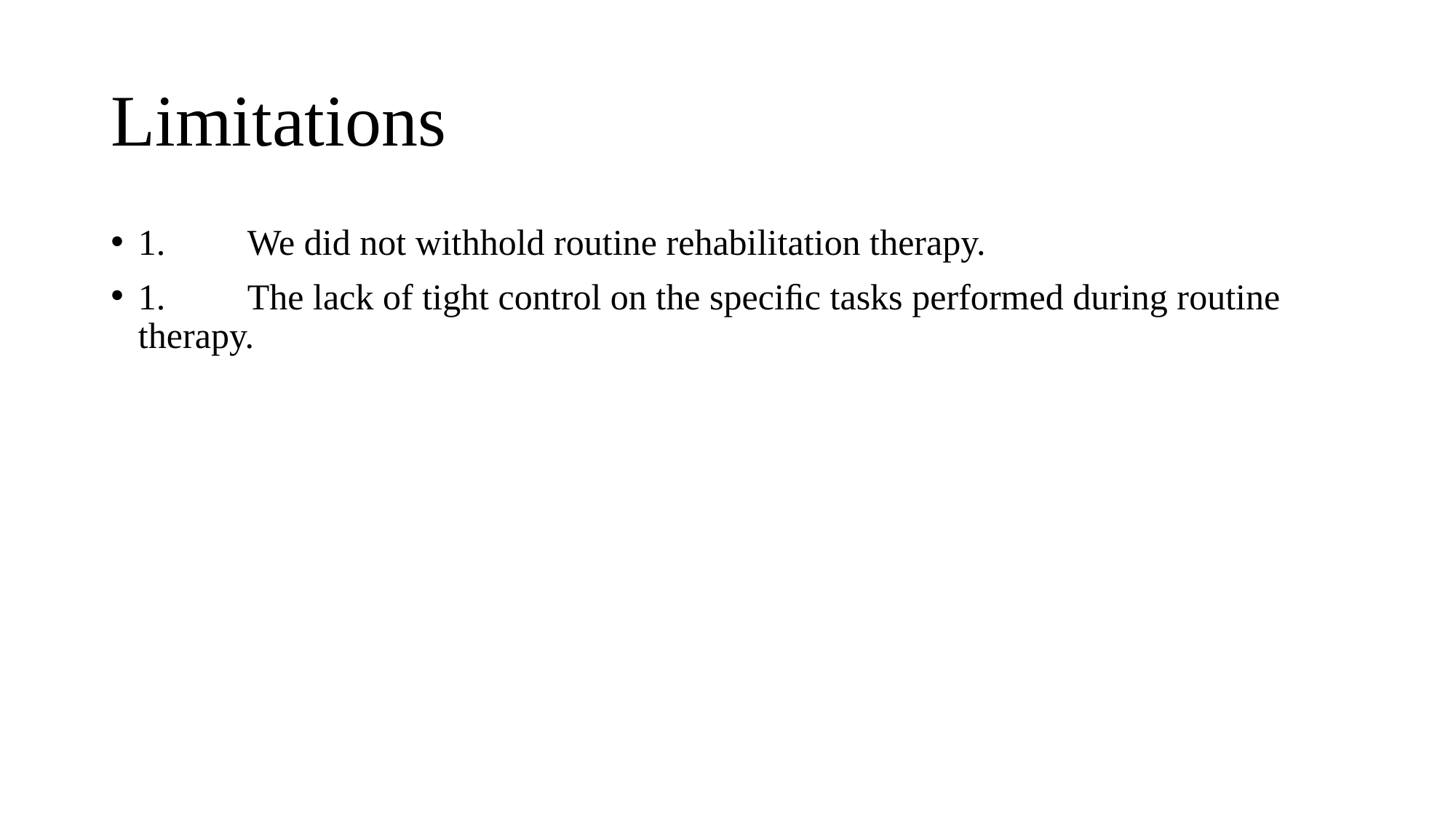

# Limitations
1.	We did not withhold routine rehabilitation therapy.
1.	The lack of tight control on the speciﬁc tasks performed during routine therapy.